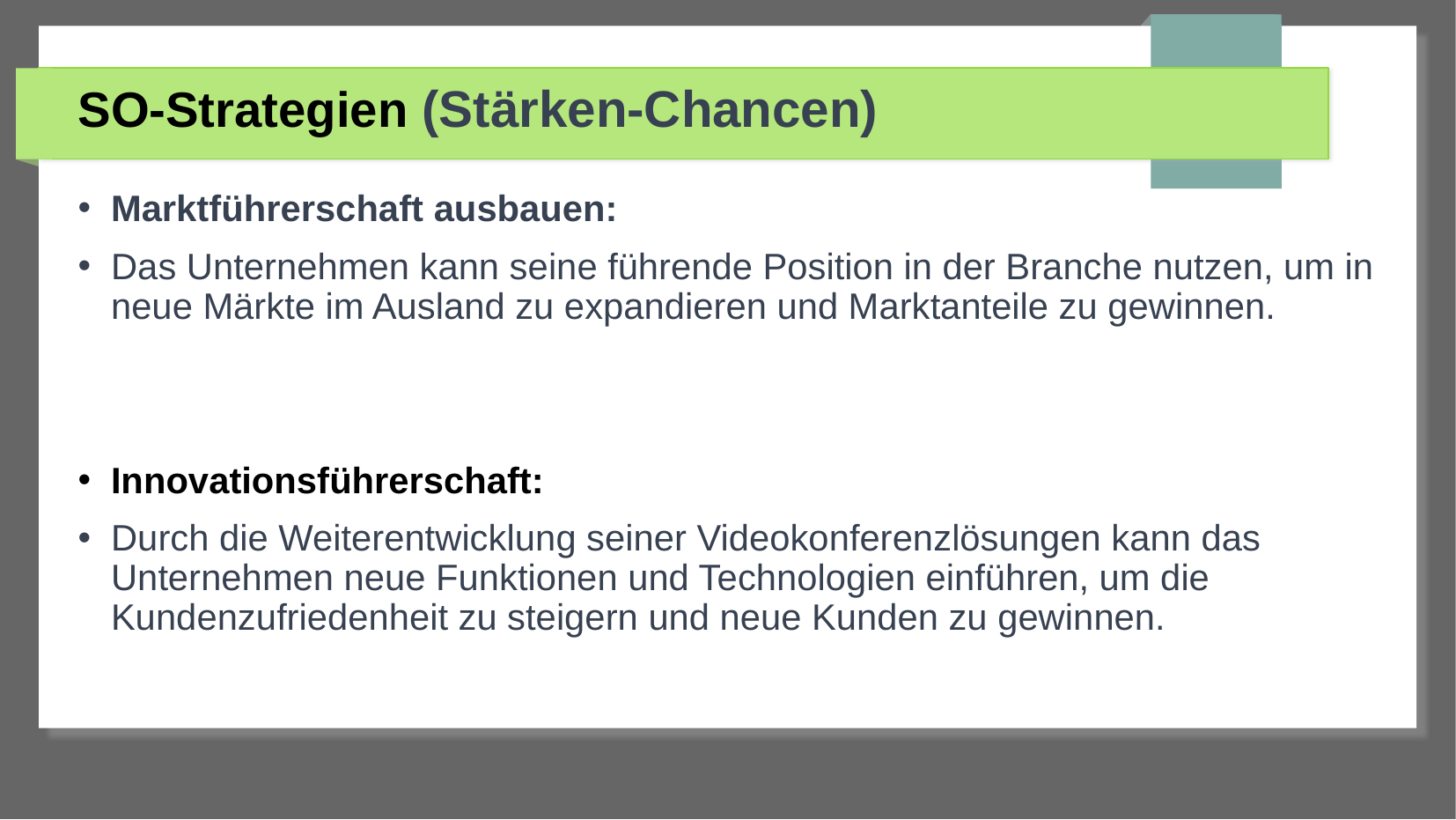

# SO-Strategien (Stärken-Chancen)
Marktführerschaft ausbauen:
Das Unternehmen kann seine führende Position in der Branche nutzen, um in neue Märkte im Ausland zu expandieren und Marktanteile zu gewinnen.

Innovationsführerschaft:
Durch die Weiterentwicklung seiner Videokonferenzlösungen kann das Unternehmen neue Funktionen und Technologien einführen, um die Kundenzufriedenheit zu steigern und neue Kunden zu gewinnen.